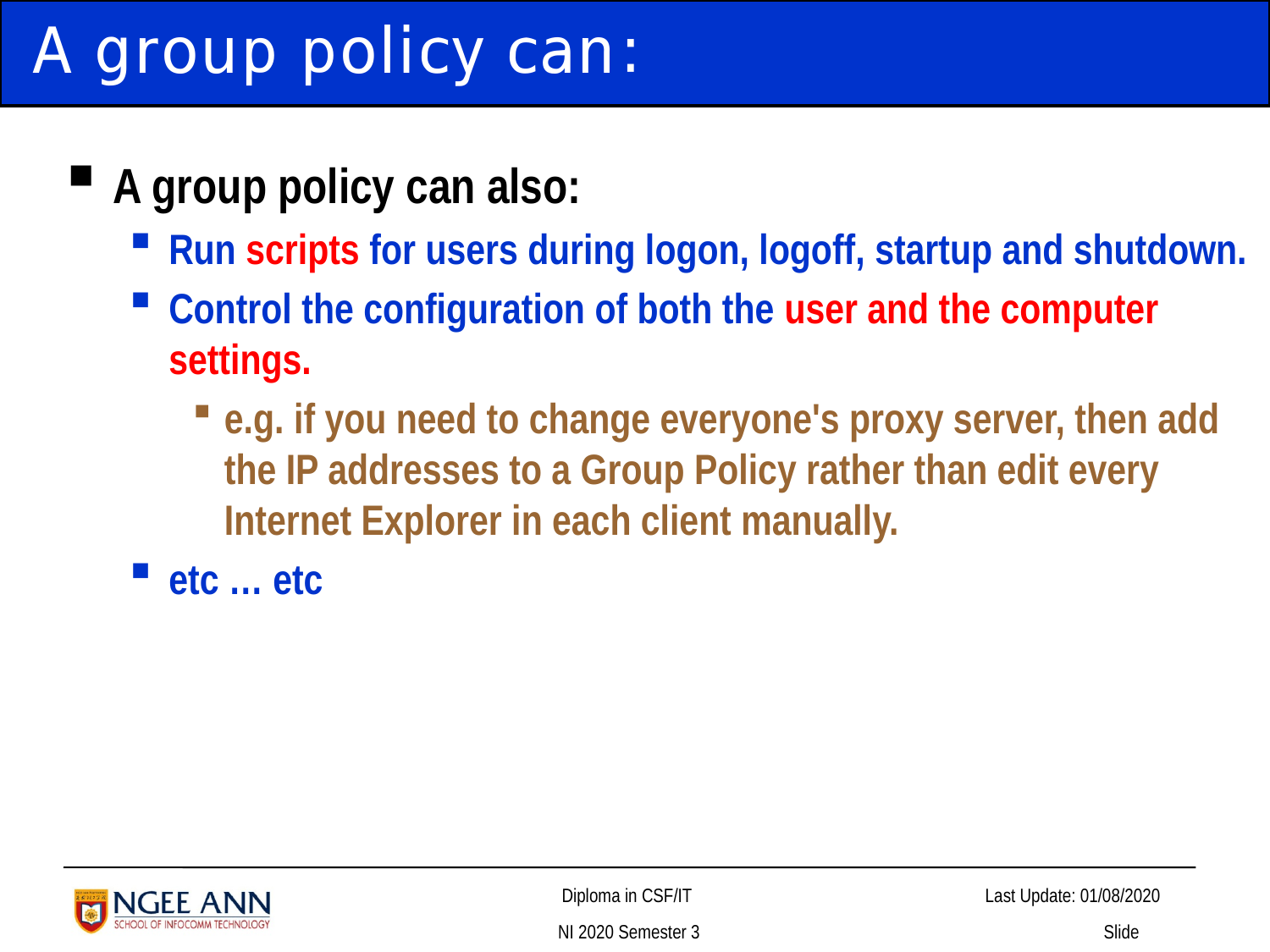

# A group policy can:
A group policy can also:
Run scripts for users during logon, logoff, startup and shutdown.
Control the configuration of both the user and the computer settings.
e.g. if you need to change everyone's proxy server, then add the IP addresses to a Group Policy rather than edit every Internet Explorer in each client manually.
etc … etc